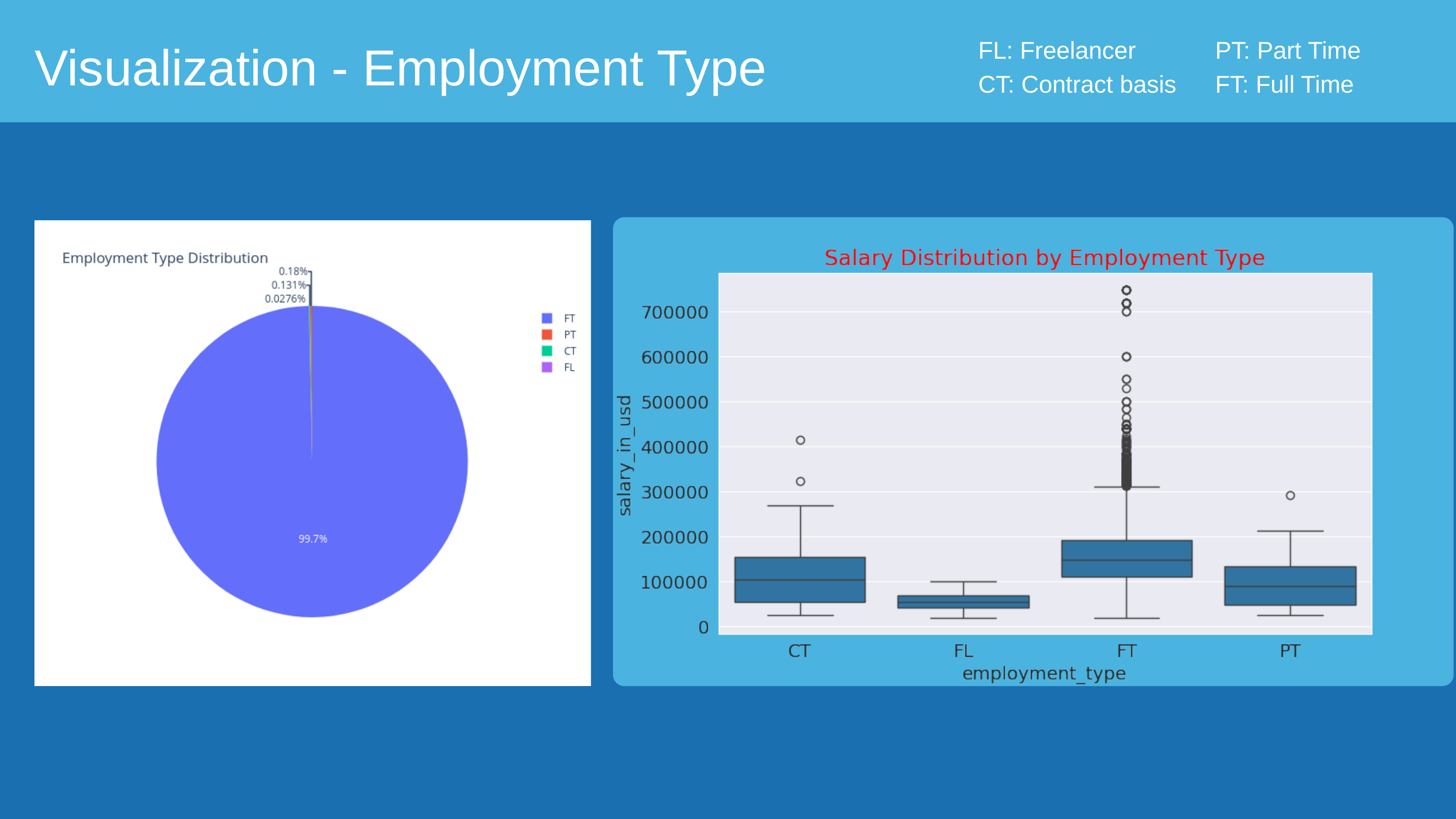

Visualization - Employment Type
FL: Freelancer
CT: Contract basis

PT: Part Time
FT: Full Time